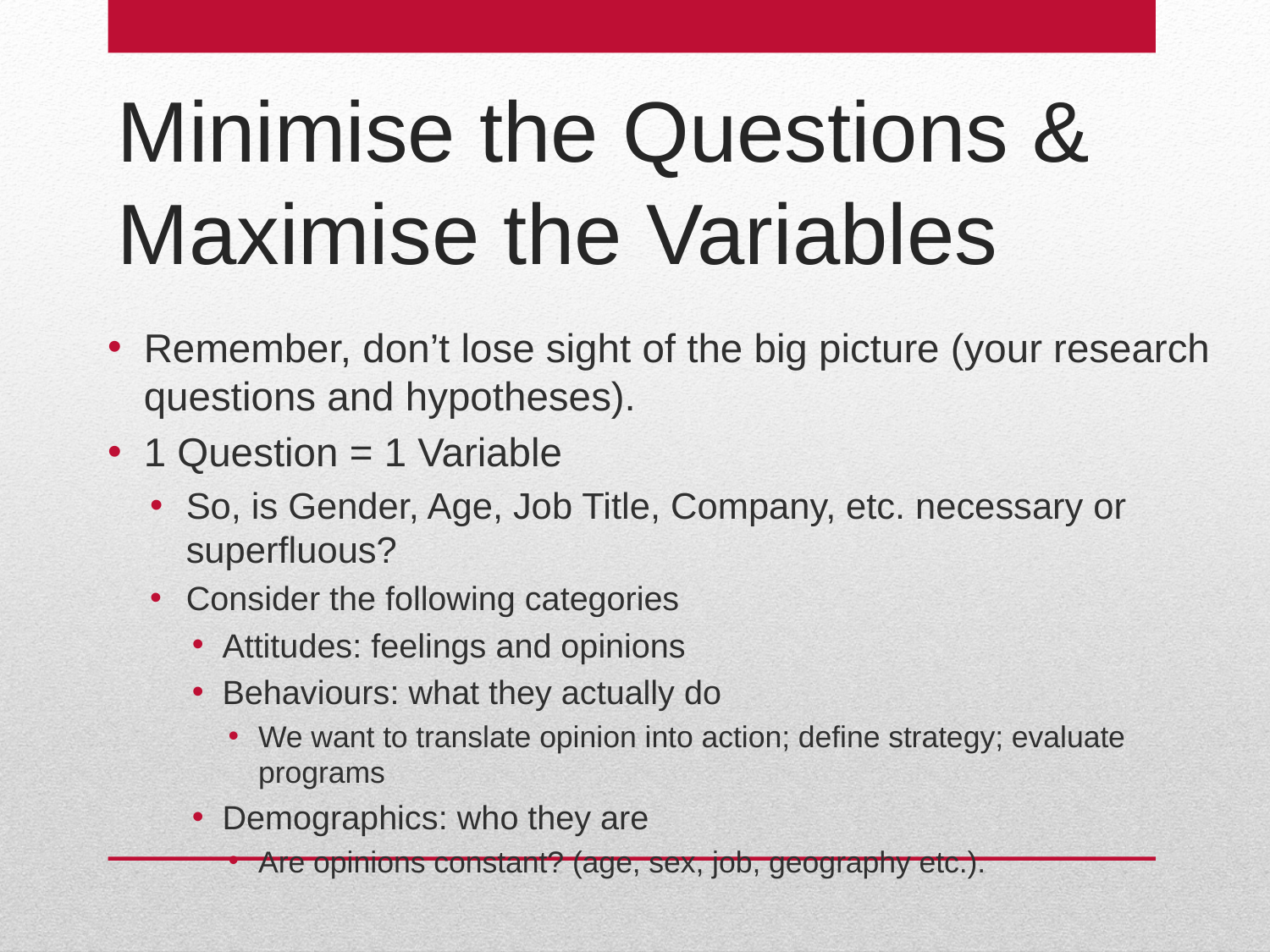

# Minimise the Questions & Maximise the Variables
Remember, don’t lose sight of the big picture (your research questions and hypotheses).
1 Question = 1 Variable
So, is Gender, Age, Job Title, Company, etc. necessary or superfluous?
Consider the following categories
Attitudes: feelings and opinions
Behaviours: what they actually do
We want to translate opinion into action; define strategy; evaluate programs
Demographics: who they are
Are opinions constant? (age, sex, job, geography etc.).